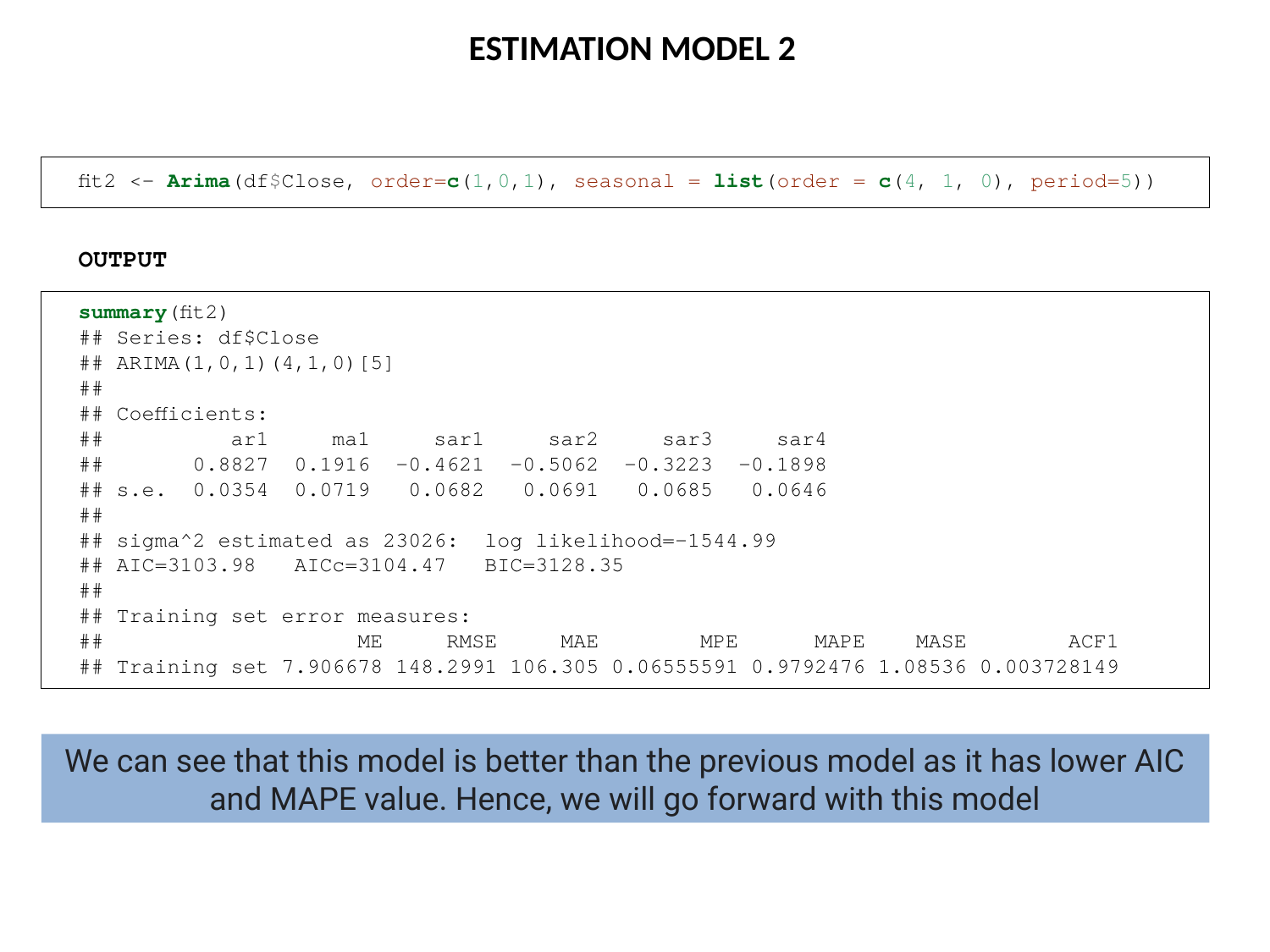

ESTIMATION MODEL 2

fit2 <- Arima(df$Close, order=c(1,0,1), seasonal = list(order = c(4, 1, 0), period=5))

OUTPUT
summary(fit2)
## Series: df$Close
## ARIMA(1,0,1)(4,1,0)[5]
##
## Coefficients:
##          ar1     ma1     sar1     sar2     sar3     sar4
##       0.8827  0.1916  -0.4621  -0.5062  -0.3223  -0.1898
## s.e.  0.0354  0.0719   0.0682   0.0691   0.0685   0.0646
##
## sigma^2 estimated as 23026:  log likelihood=-1544.99
## AIC=3103.98   AICc=3104.47   BIC=3128.35
##
## Training set error measures:
##                    ME     RMSE     MAE        MPE      MAPE    MASE        ACF1
## Training set 7.906678 148.2991 106.305 0.06555591 0.9792476 1.08536 0.003728149

We can see that this model is better than the previous model as it has lower AIC and MAPE value. Hence, we will go forward with this model